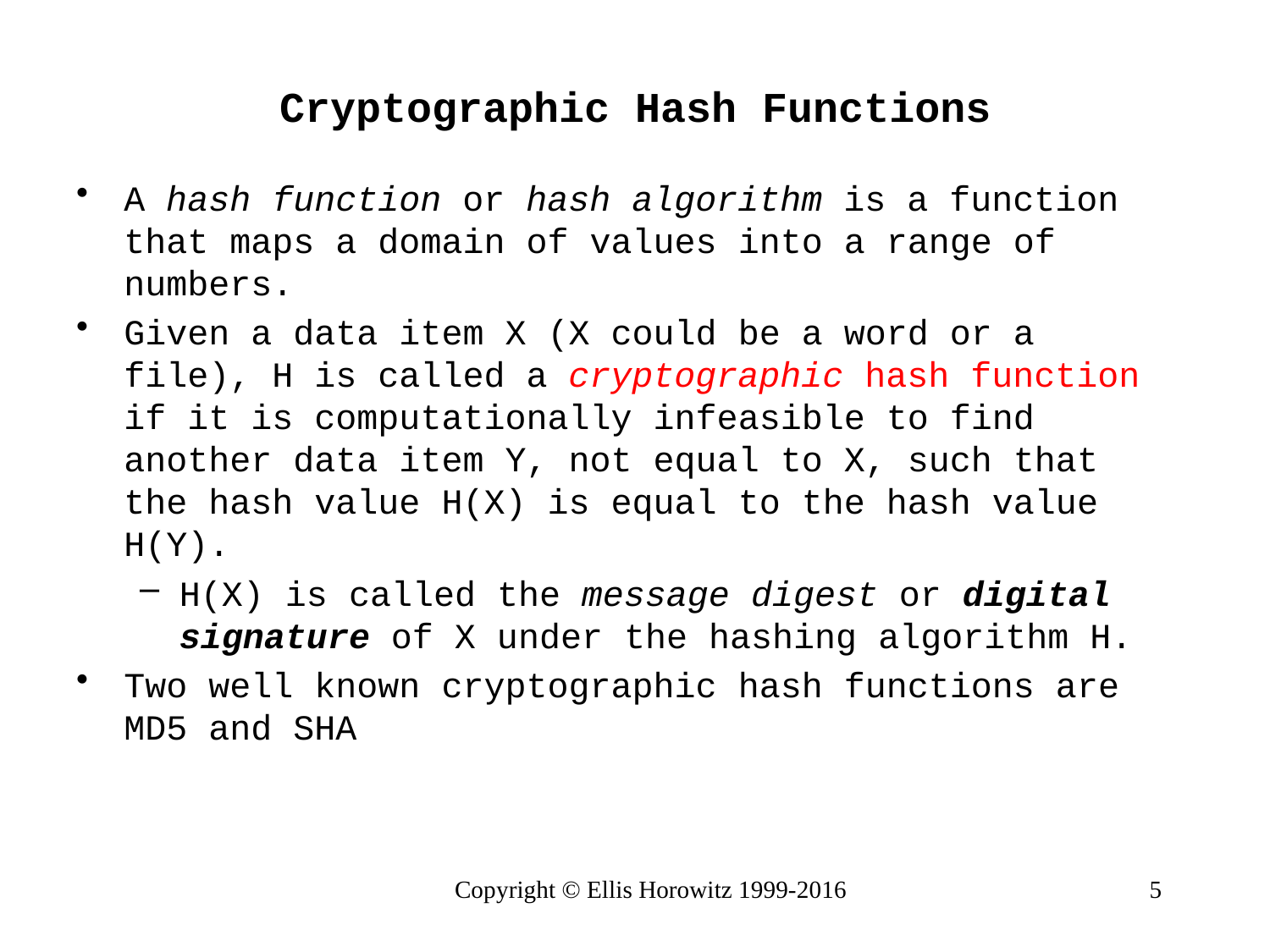

# Cryptographic Hash Functions
A hash function or hash algorithm is a function that maps a domain of values into a range of numbers.
Given a data item X (X could be a word or a file), H is called a cryptographic hash function if it is computationally infeasible to find another data item Y, not equal to X, such that the hash value H(X) is equal to the hash value H(Y).
H(X) is called the message digest or digital signature of X under the hashing algorithm H.
Two well known cryptographic hash functions are MD5 and SHA
Copyright © Ellis Horowitz 1999-2016
5